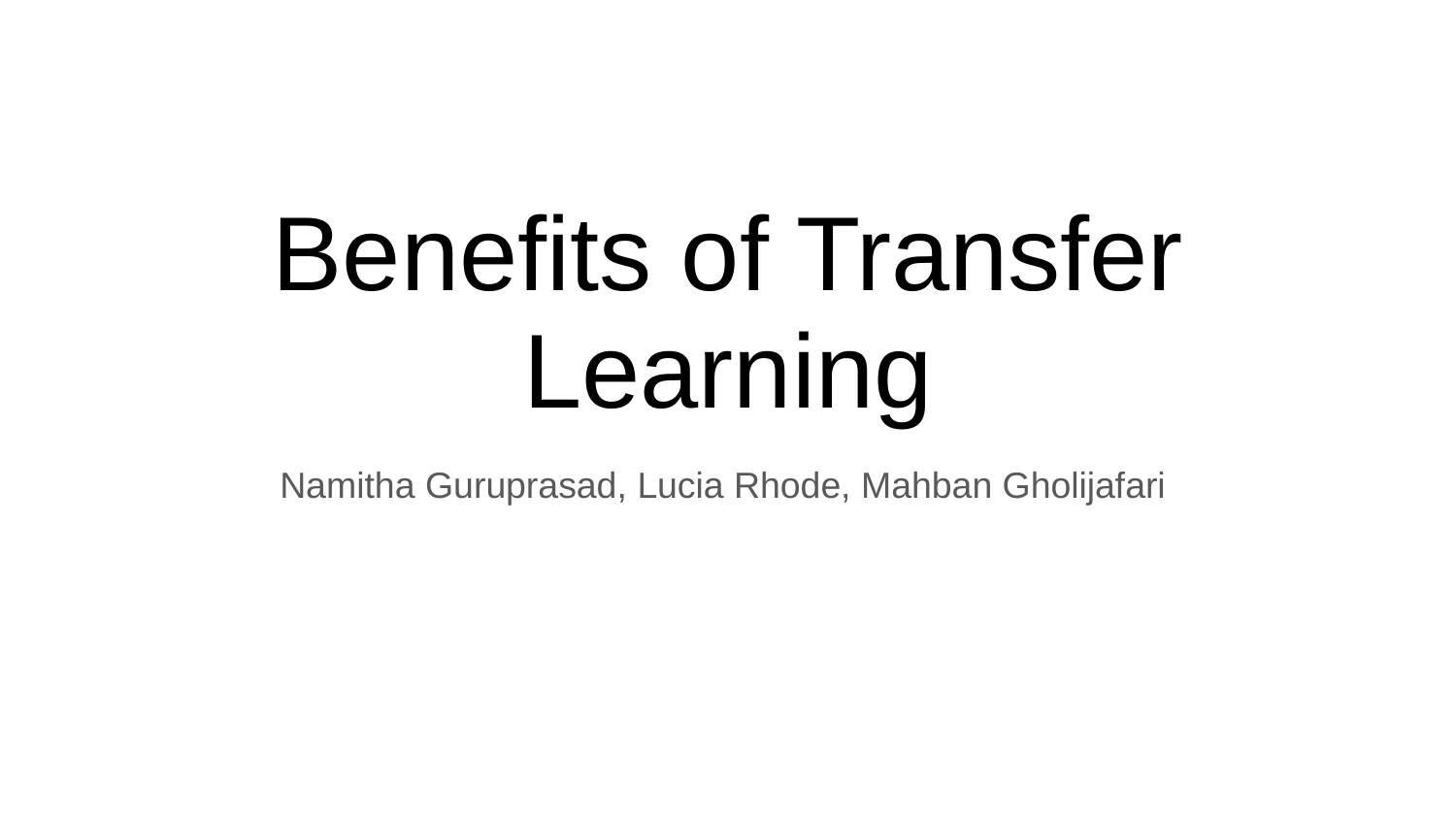

# Benefits of Transfer Learning
Namitha Guruprasad, Lucia Rhode, Mahban Gholijafari